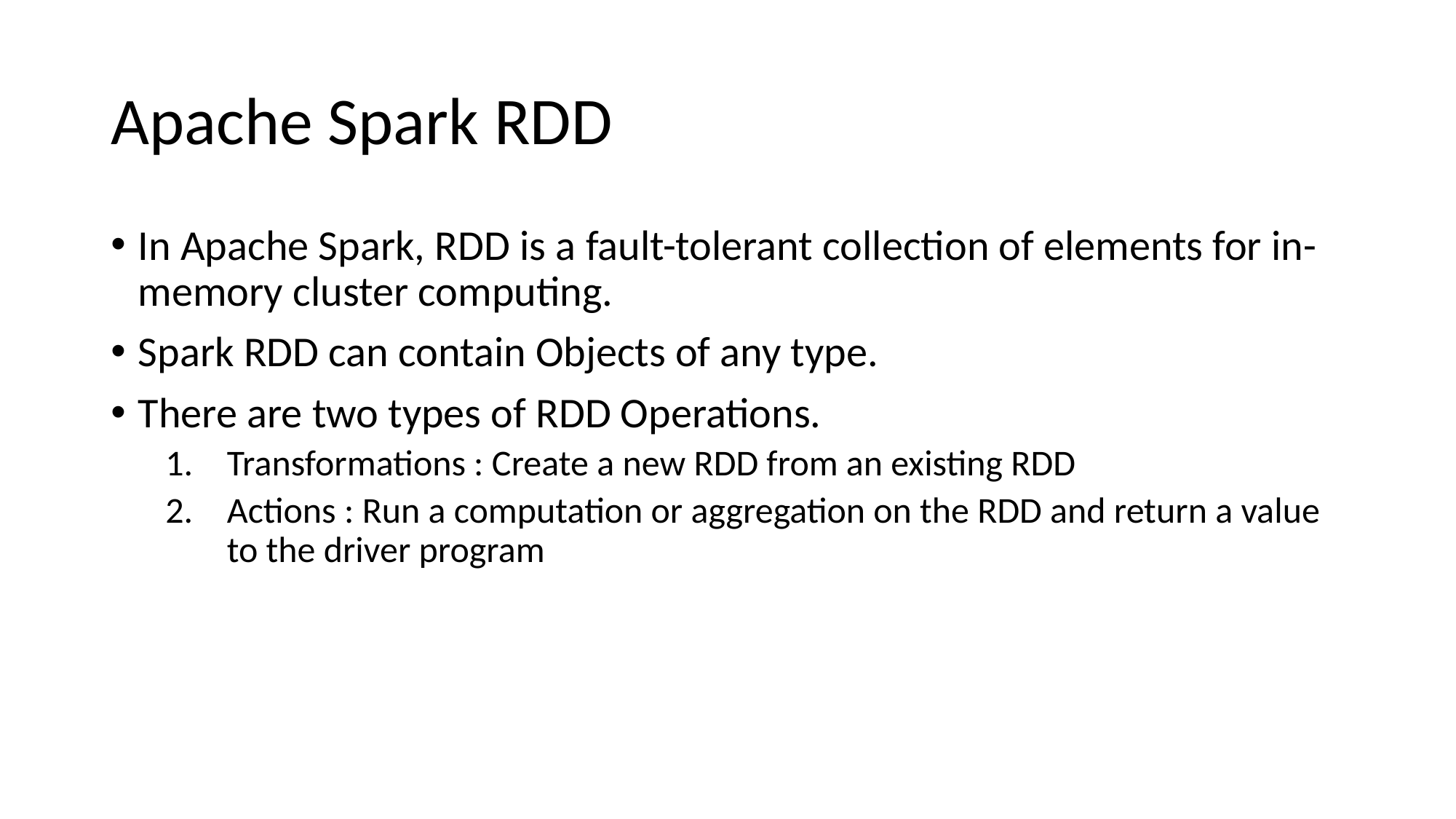

# Apache Spark RDD
In Apache Spark, RDD is a fault-tolerant collection of elements for in-memory cluster computing.
Spark RDD can contain Objects of any type.
There are two types of RDD Operations.
Transformations : Create a new RDD from an existing RDD
Actions : Run a computation or aggregation on the RDD and return a value to the driver program